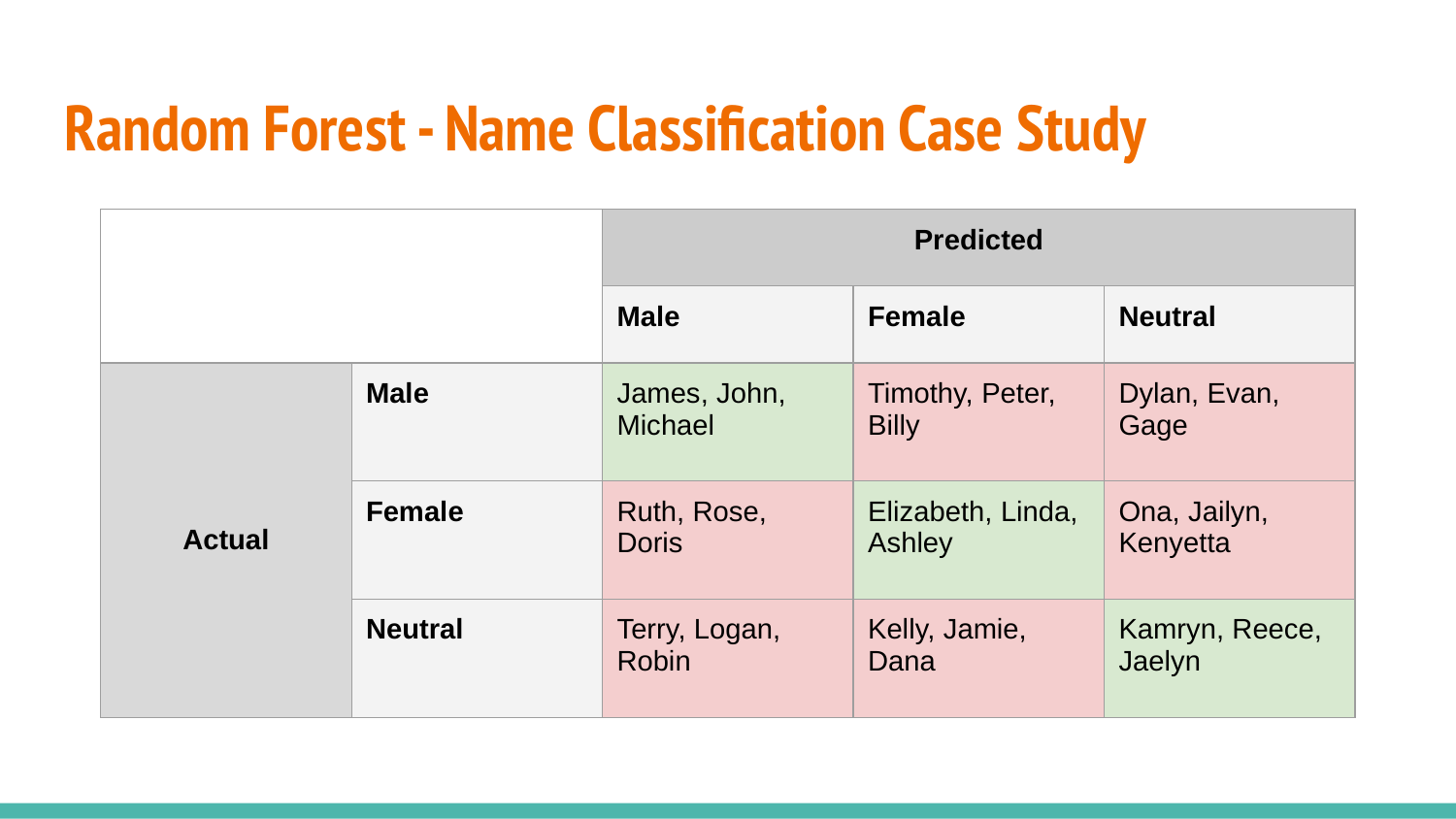

# Random Forest - Name Classification Case Study
|  |  | Predicted |  |  |
| --- | --- | --- | --- | --- |
|  |  | Male | Female | Neutral |
| Actual | Male | James, John, Michael | Timothy, Peter, Billy | Dylan, Evan, Gage |
|  | Female | Ruth, Rose, Doris | Elizabeth, Linda, Ashley | Ona, Jailyn, Kenyetta |
|  | Neutral | Terry, Logan, Robin | Kelly, Jamie, Dana | Kamryn, Reece, Jaelyn |